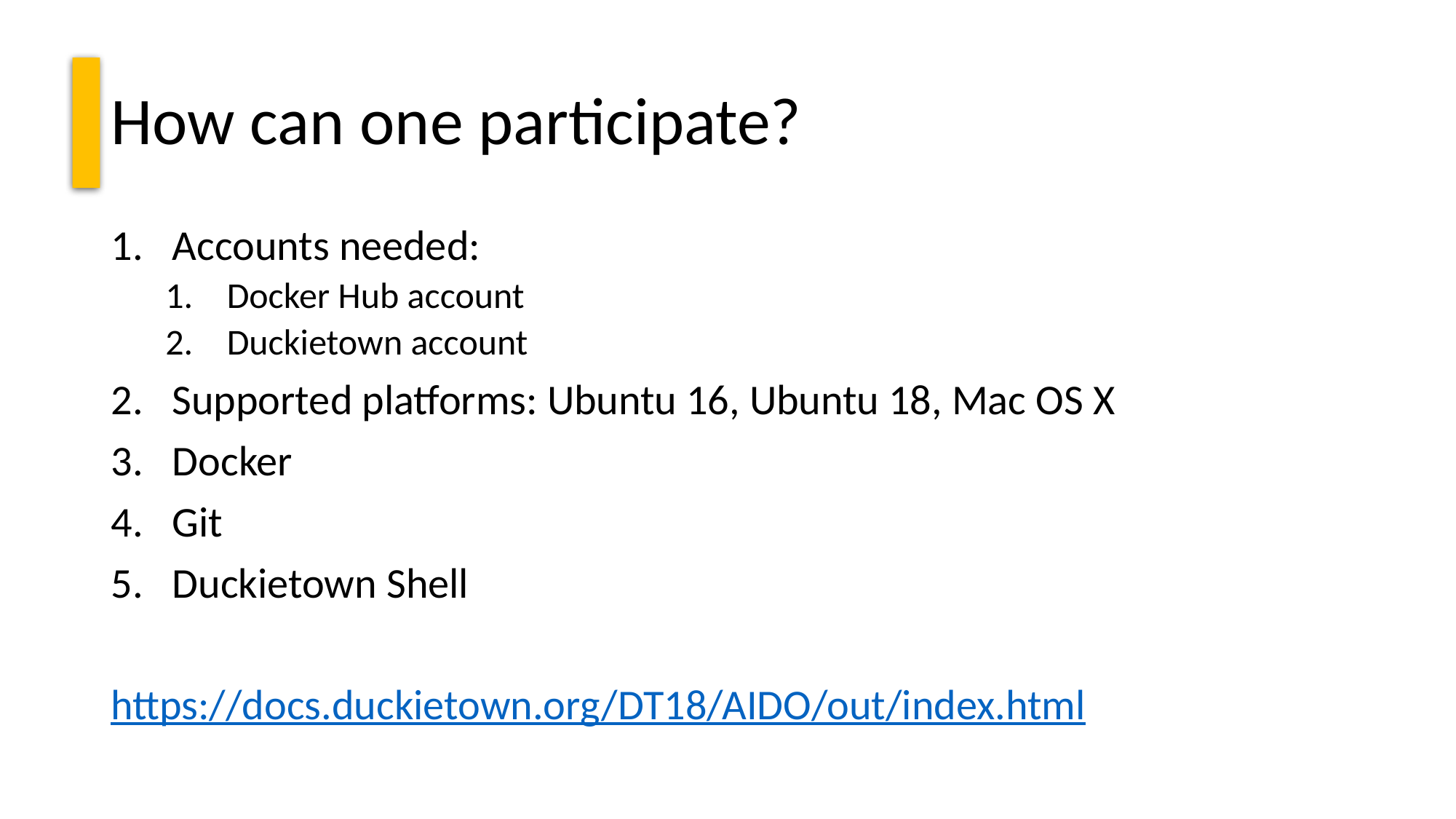

# How can one participate?

Accounts needed:
Docker Hub account
Duckietown account
Supported platforms: Ubuntu 16, Ubuntu 18, Mac OS X
Docker
Git
Duckietown Shell

https://docs.duckietown.org/DT18/AIDO/out/index.html